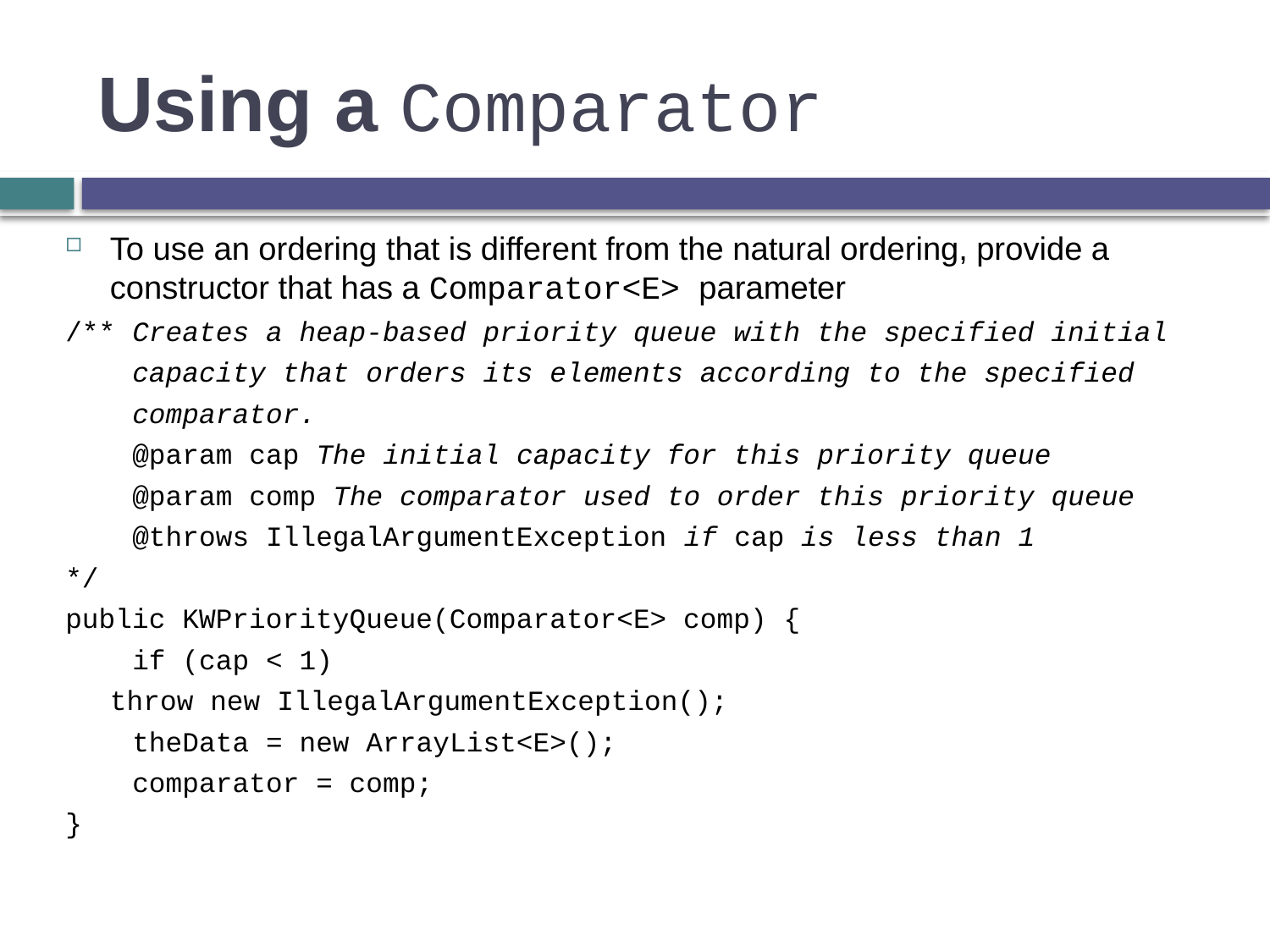

# Using a Comparator

To use an ordering that is different from the natural ordering, provide a constructor that has a Comparator<E> parameter
/** Creates a heap-based priority queue with the specified initial
    capacity that orders its elements according to the specified
    comparator.
    @param cap The initial capacity for this priority queue
    @param comp The comparator used to order this priority queue
    @throws IllegalArgumentException if cap is less than 1
*/
public KWPriorityQueue(Comparator<E> comp) {
    if (cap < 1)
		throw new IllegalArgumentException();
    theData = new ArrayList<E>();
    comparator = comp;
}